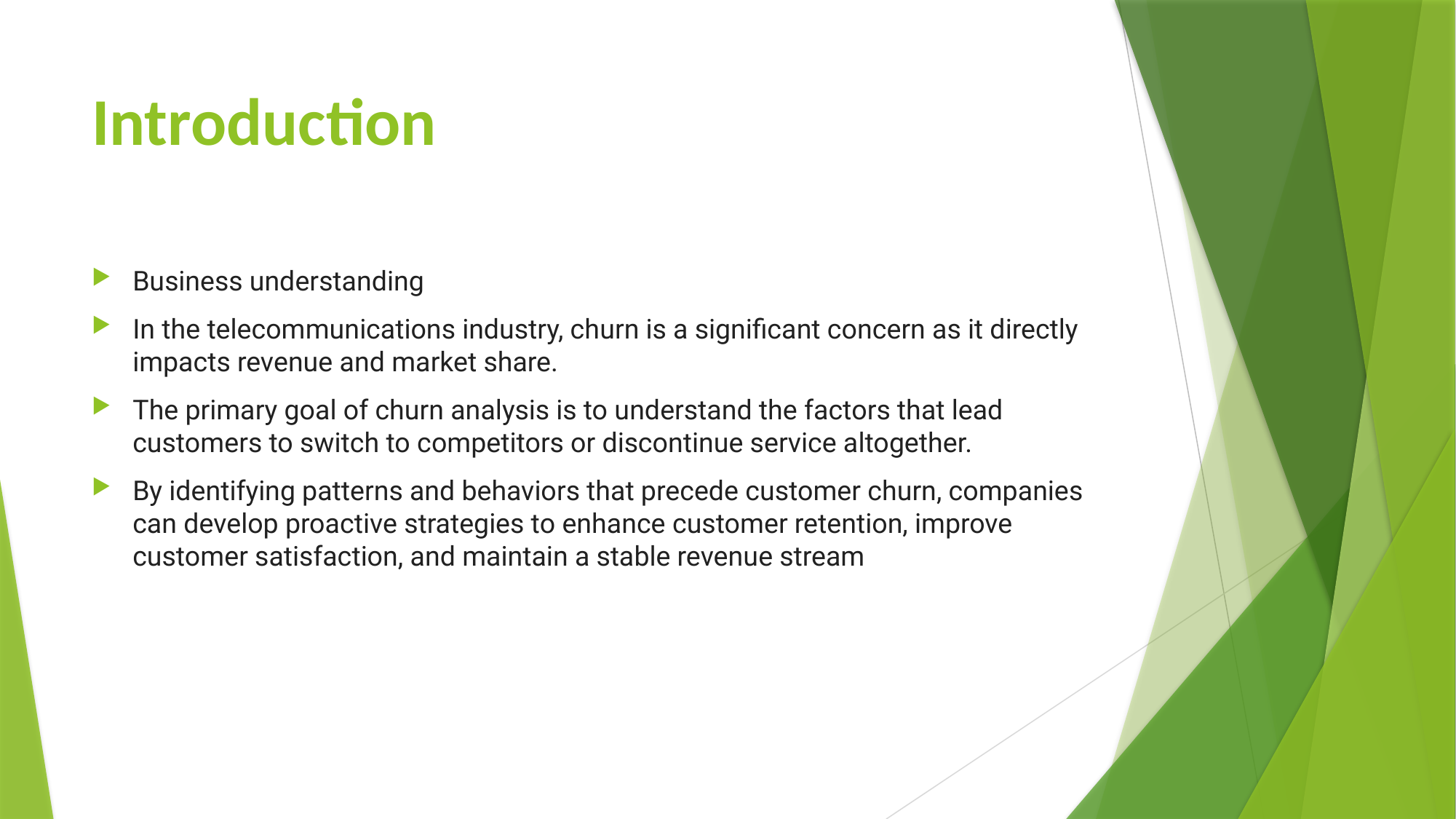

# Introduction
Business understanding
In the telecommunications industry, churn is a significant concern as it directly impacts revenue and market share.
The primary goal of churn analysis is to understand the factors that lead customers to switch to competitors or discontinue service altogether.
By identifying patterns and behaviors that precede customer churn, companies can develop proactive strategies to enhance customer retention, improve customer satisfaction, and maintain a stable revenue stream